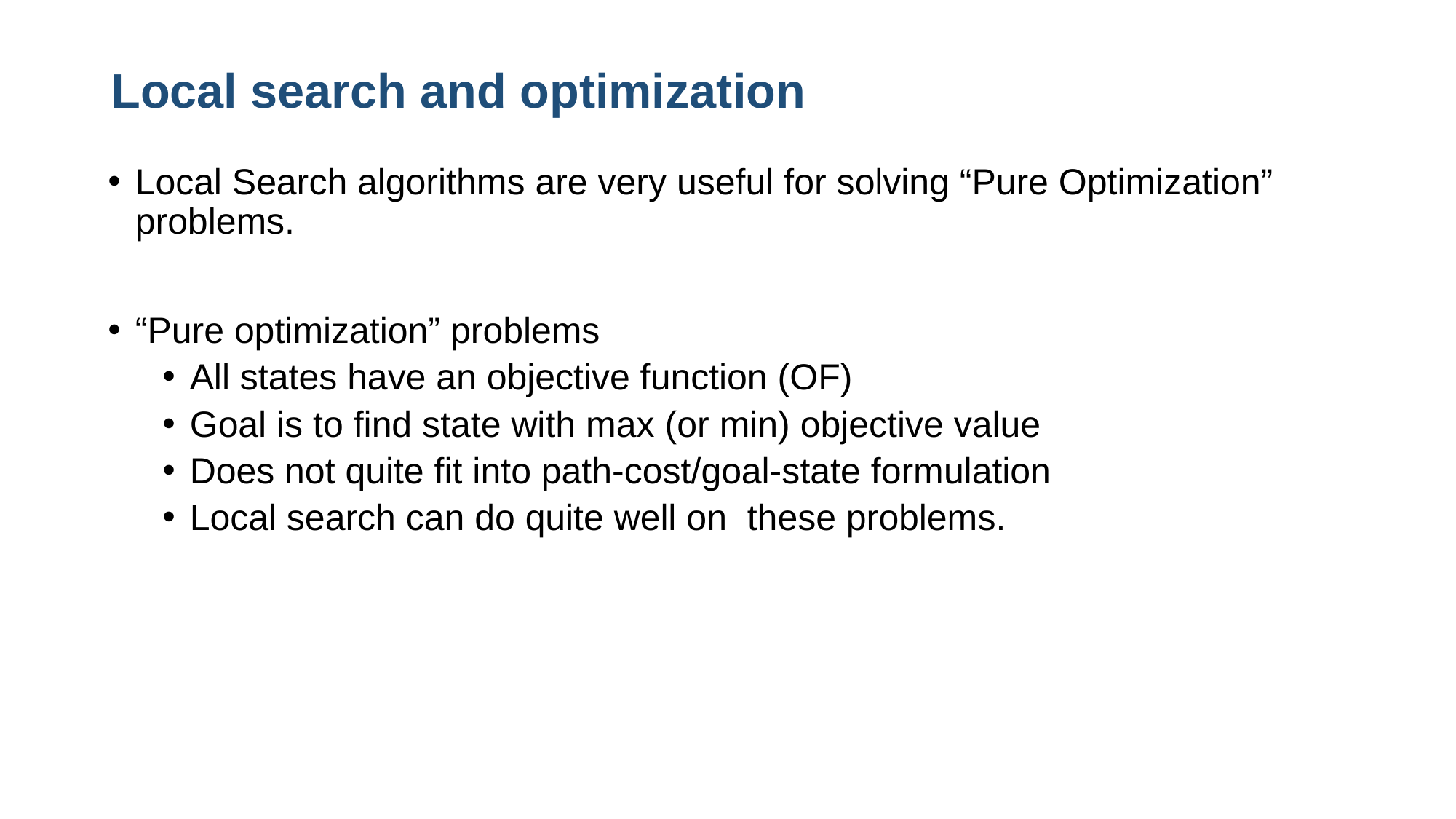

Local search and optimization
Local Search algorithms are very useful for solving “Pure Optimization” problems.

“Pure optimization” problems
All states have an objective function (OF)
Goal is to find state with max (or min) objective value
Does not quite fit into path-cost/goal-state formulation
Local search can do quite well on  these problems.